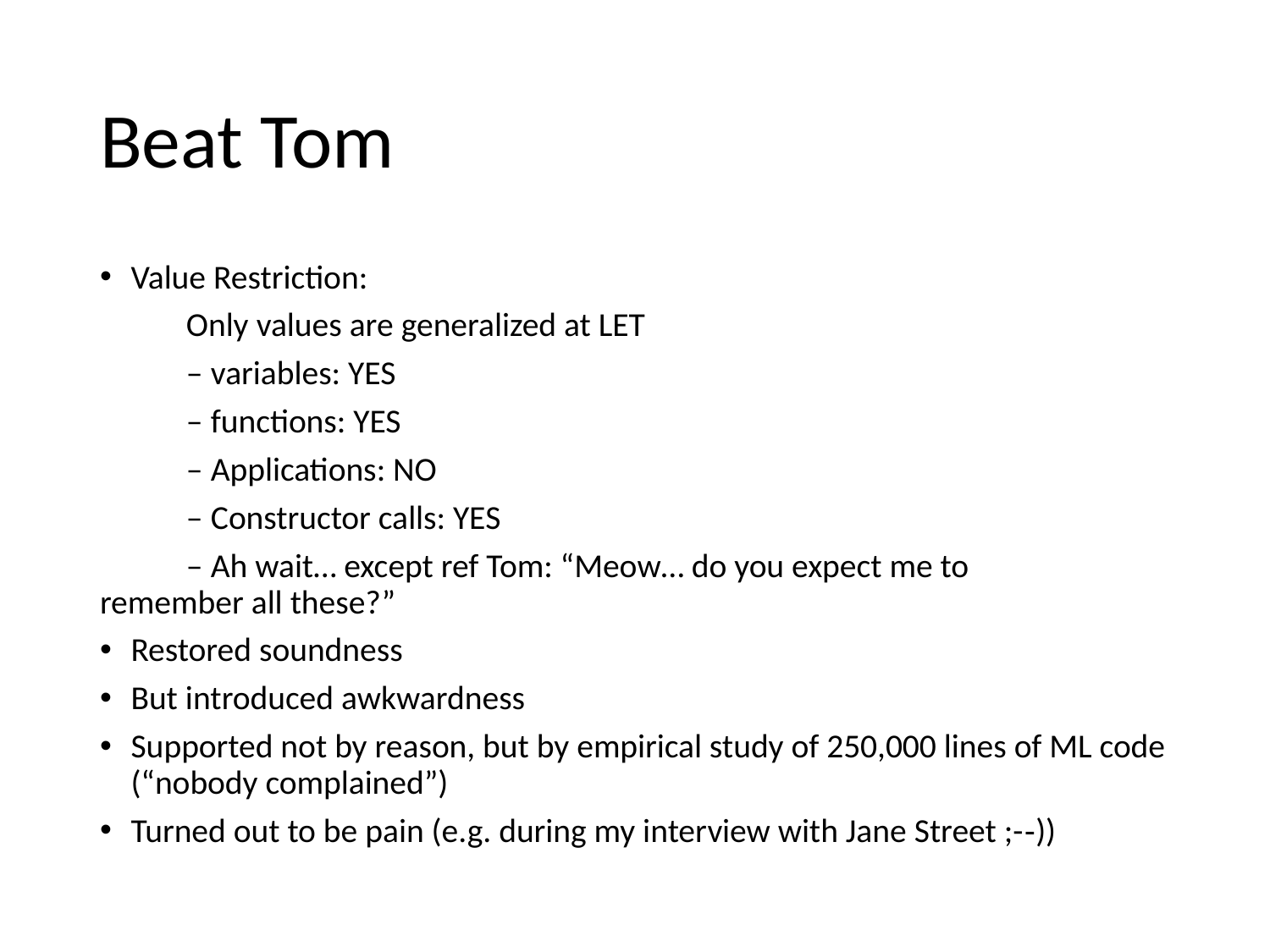

# Beat Tom
Value Restriction:
	Only values are generalized at LET
	– variables: YES
	– functions: YES
	– Applications: NO
	– Constructor calls: YES
	– Ah wait… except ref Tom: “Meow… do you expect me to 	remember all these?”
Restored soundness
But introduced awkwardness
Supported not by reason, but by empirical study of 250,000 lines of ML code (“nobody complained”)
Turned out to be pain (e.g. during my interview with Jane Street ;-­‐))